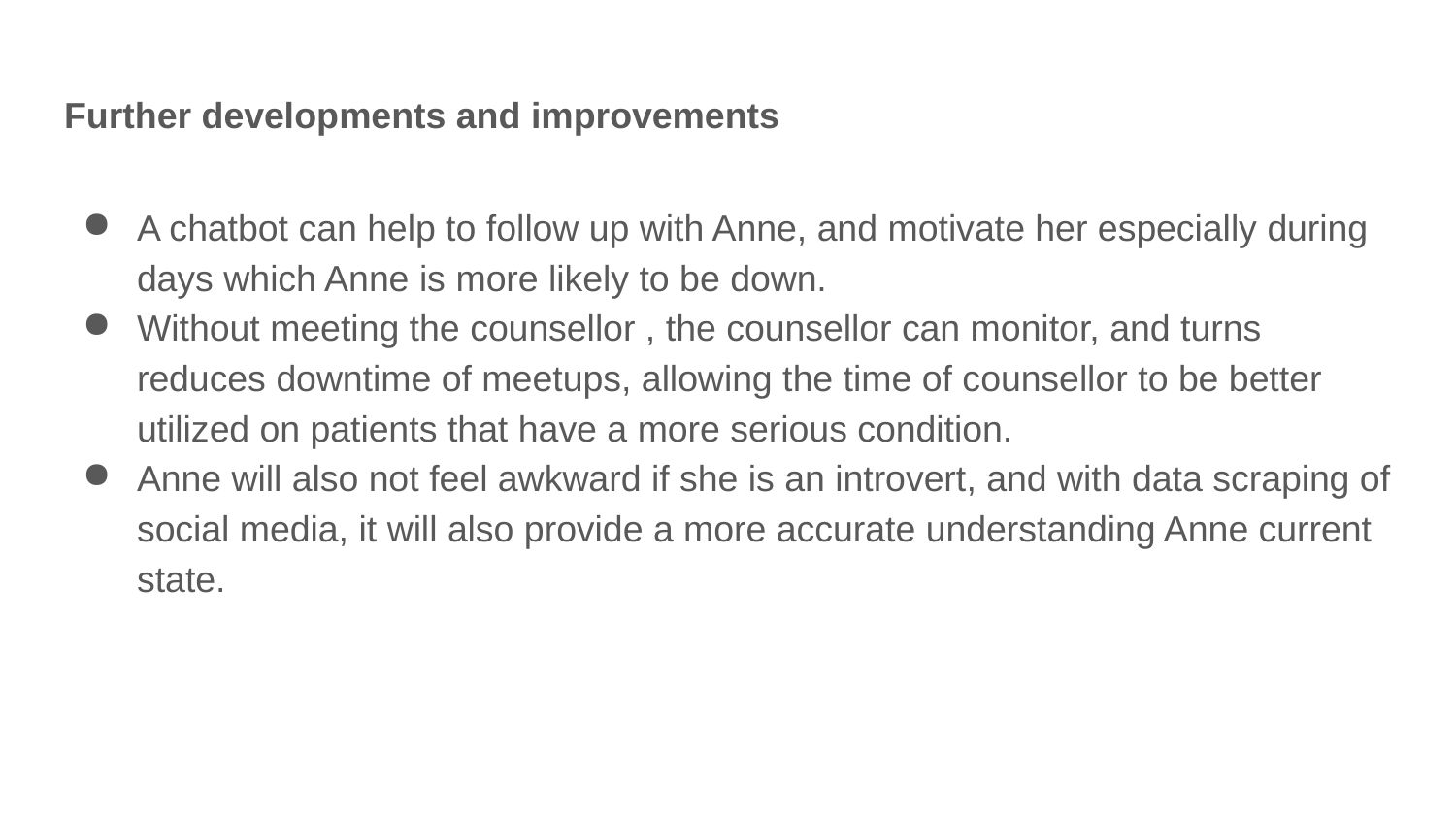

# Further developments and improvements

A chatbot can help to follow up with Anne, and motivate her especially during days which Anne is more likely to be down.
Without meeting the counsellor , the counsellor can monitor, and turns reduces downtime of meetups, allowing the time of counsellor to be better utilized on patients that have a more serious condition.
Anne will also not feel awkward if she is an introvert, and with data scraping of social media, it will also provide a more accurate understanding Anne current state.